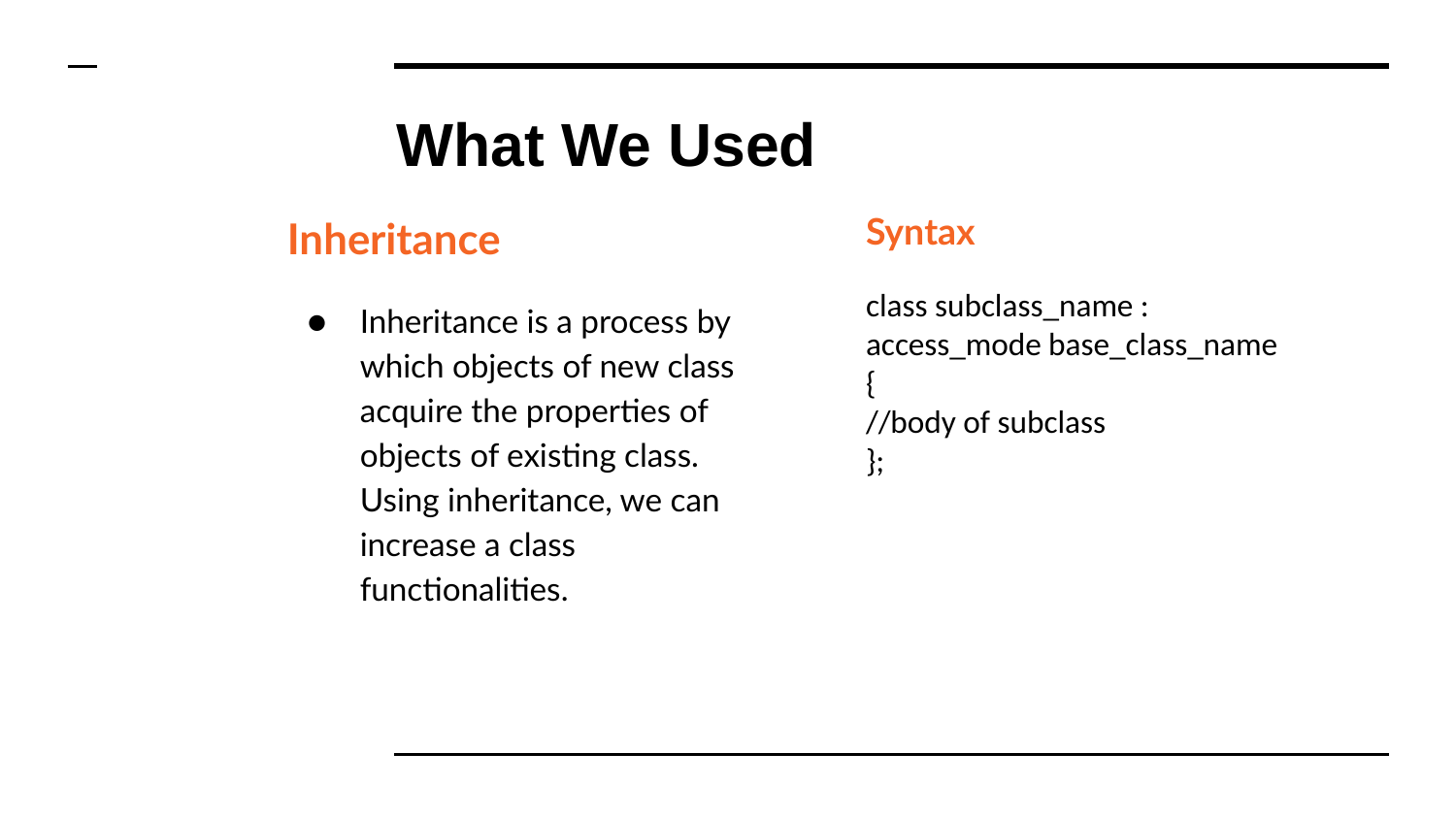

# What We Used
Syntax
class subclass_name : access_mode base_class_name
{
//body of subclass
};
Inheritance
Inheritance is a process by which objects of new class acquire the properties of objects of existing class. Using inheritance, we can increase a class functionalities.